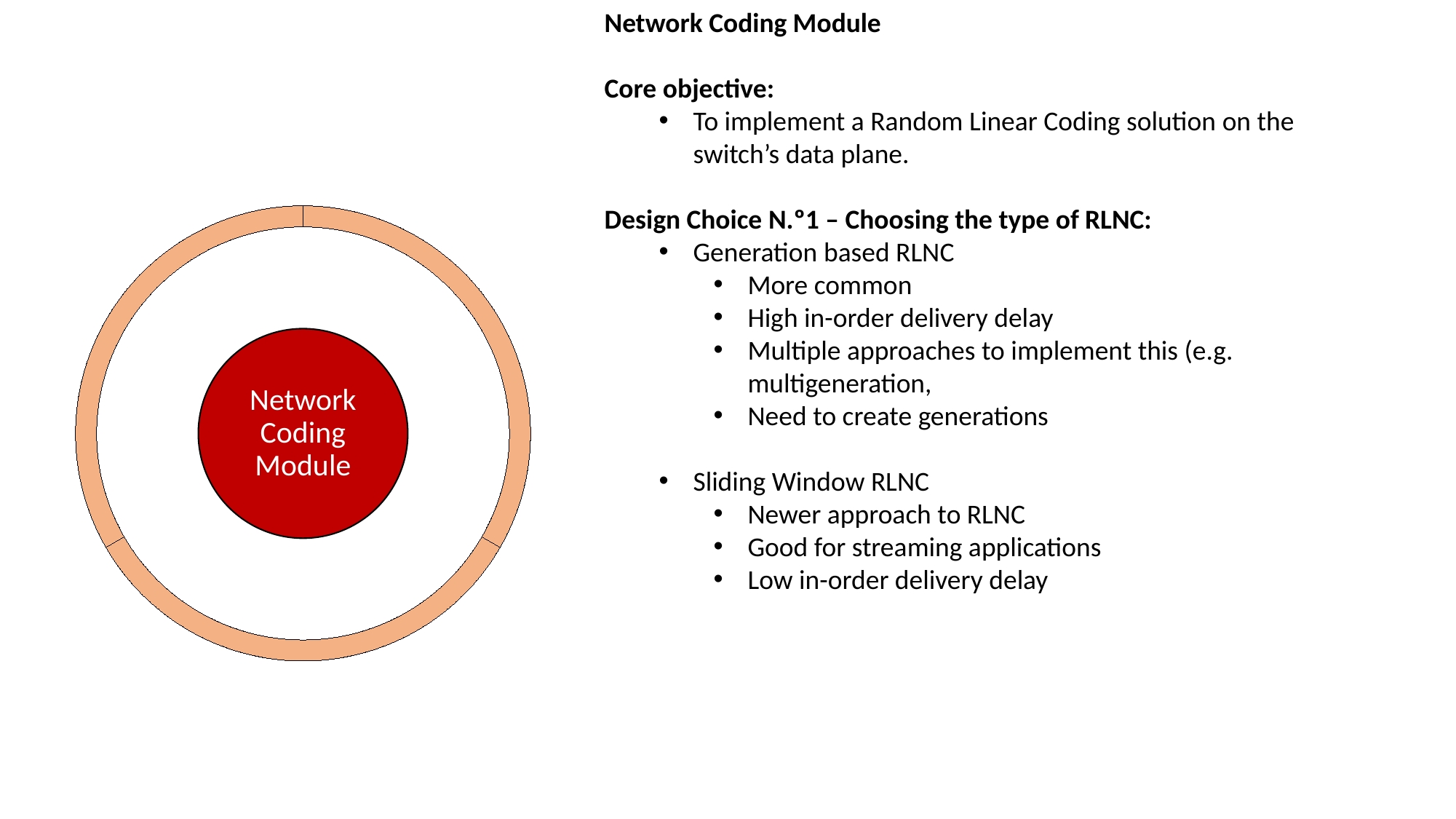

Network Coding Module

Core objective:
To implement a Random Linear Coding solution on the switch’s data plane.

Design Choice N.º1 – Choosing the type of RLNC:
Generation based RLNC
More common
High in-order delivery delay
Multiple approaches to implement this (e.g. multigeneration,
Need to create generations

Sliding Window RLNC
Newer approach to RLNC
Good for streaming applications
Low in-order delivery delay

Network Coding Module